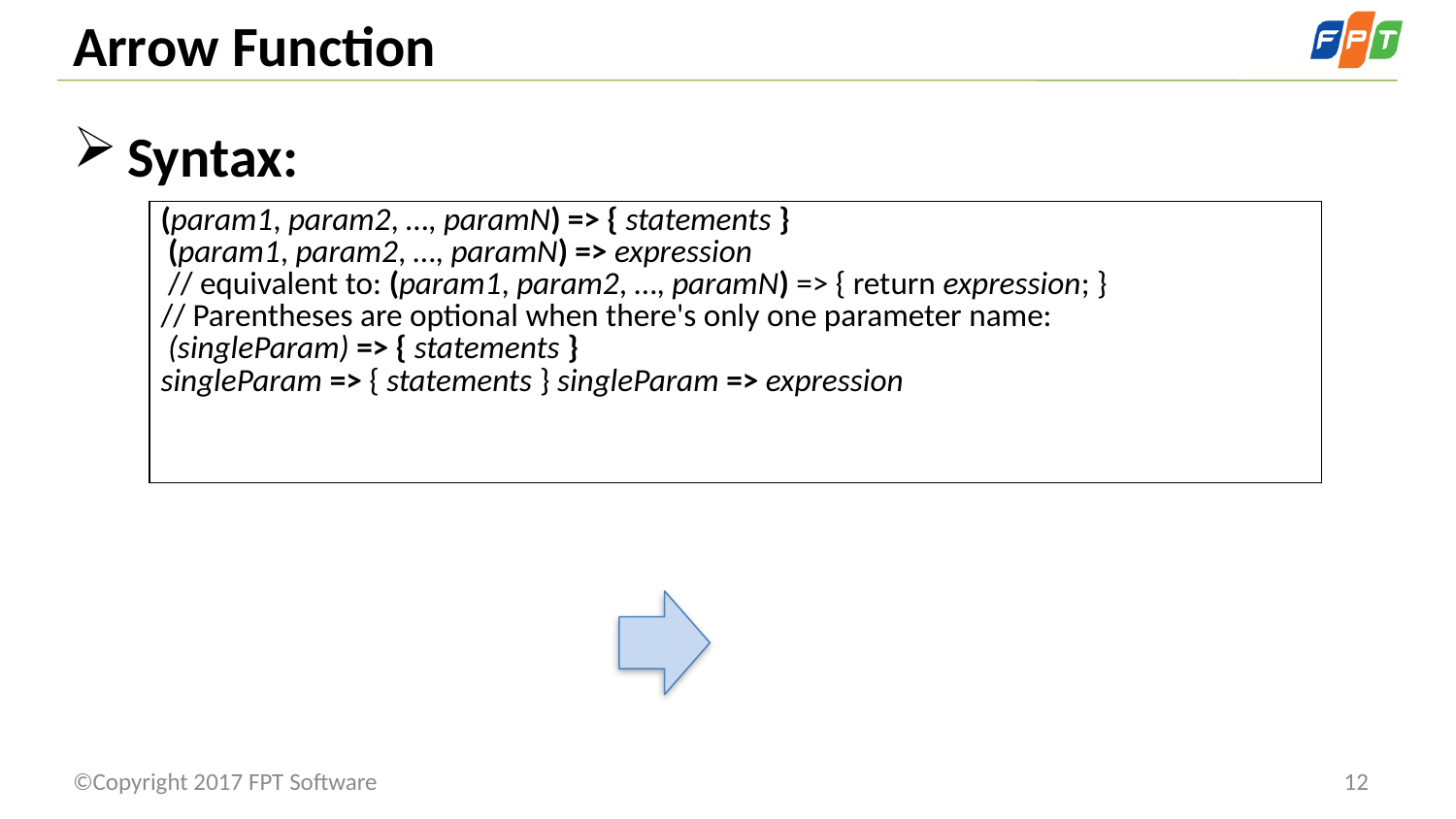

# Arrow Function
Syntax:

| (param1, param2, …, paramN) => { statements } (param1, param2, …, paramN) => expression // equivalent to: (param1, param2, …, paramN) => { return expression; } // Parentheses are optional when there's only one parameter name: (singleParam) => { statements } singleParam => { statements } singleParam => expression |
| --- |

©Copyright 2017 FPT Software
12